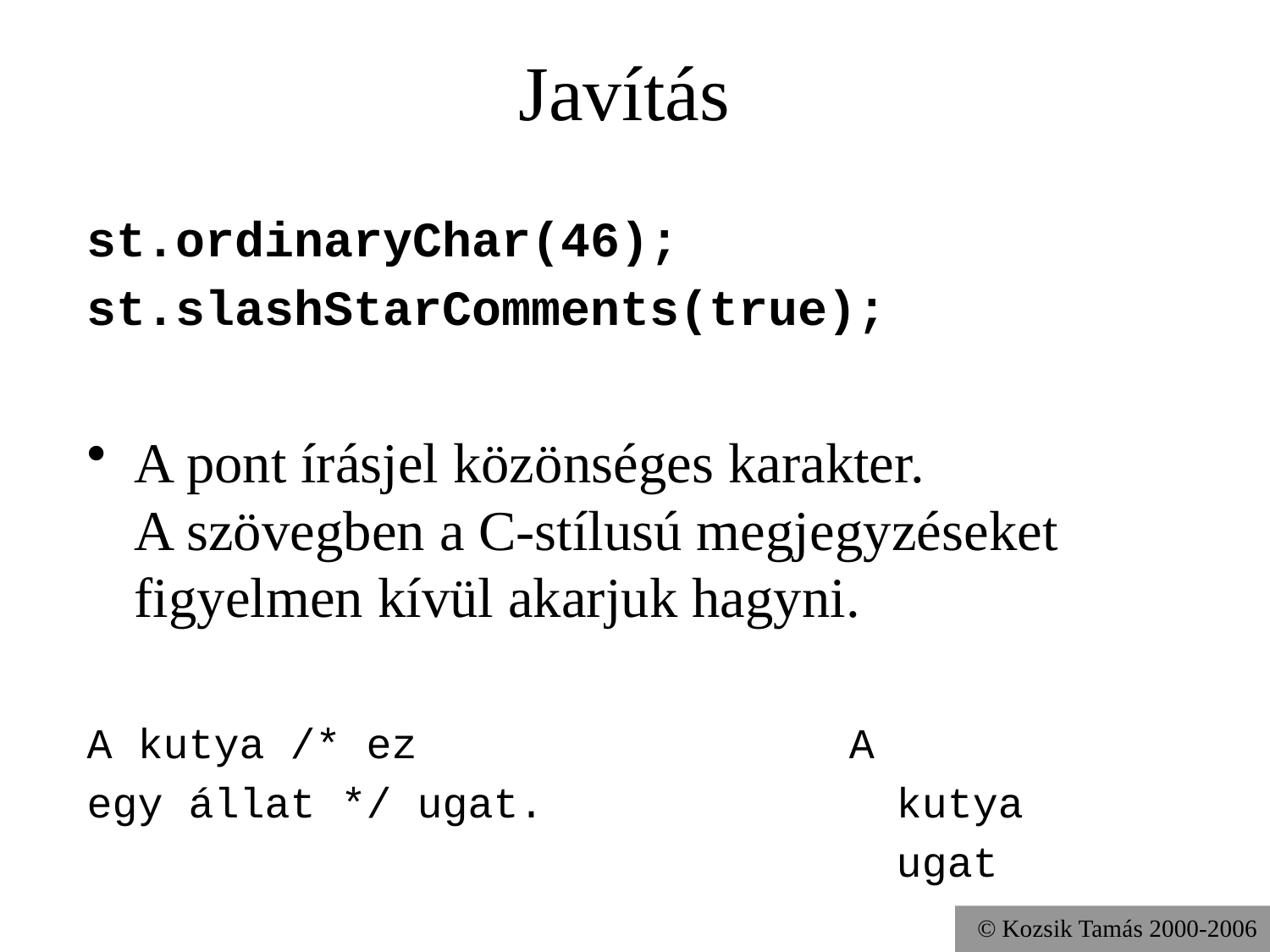

# Javítás
st.ordinaryChar(46);
st.slashStarComments(true);

A pont írásjel közönséges karakter.
A szövegben a C-stílusú megjegyzéseket figyelmen kívül akarjuk hagyni.

A kutya /* ez                 A
egy állat */ ugat.			kutya
							ugat
© Kozsik Tamás 2000-2006